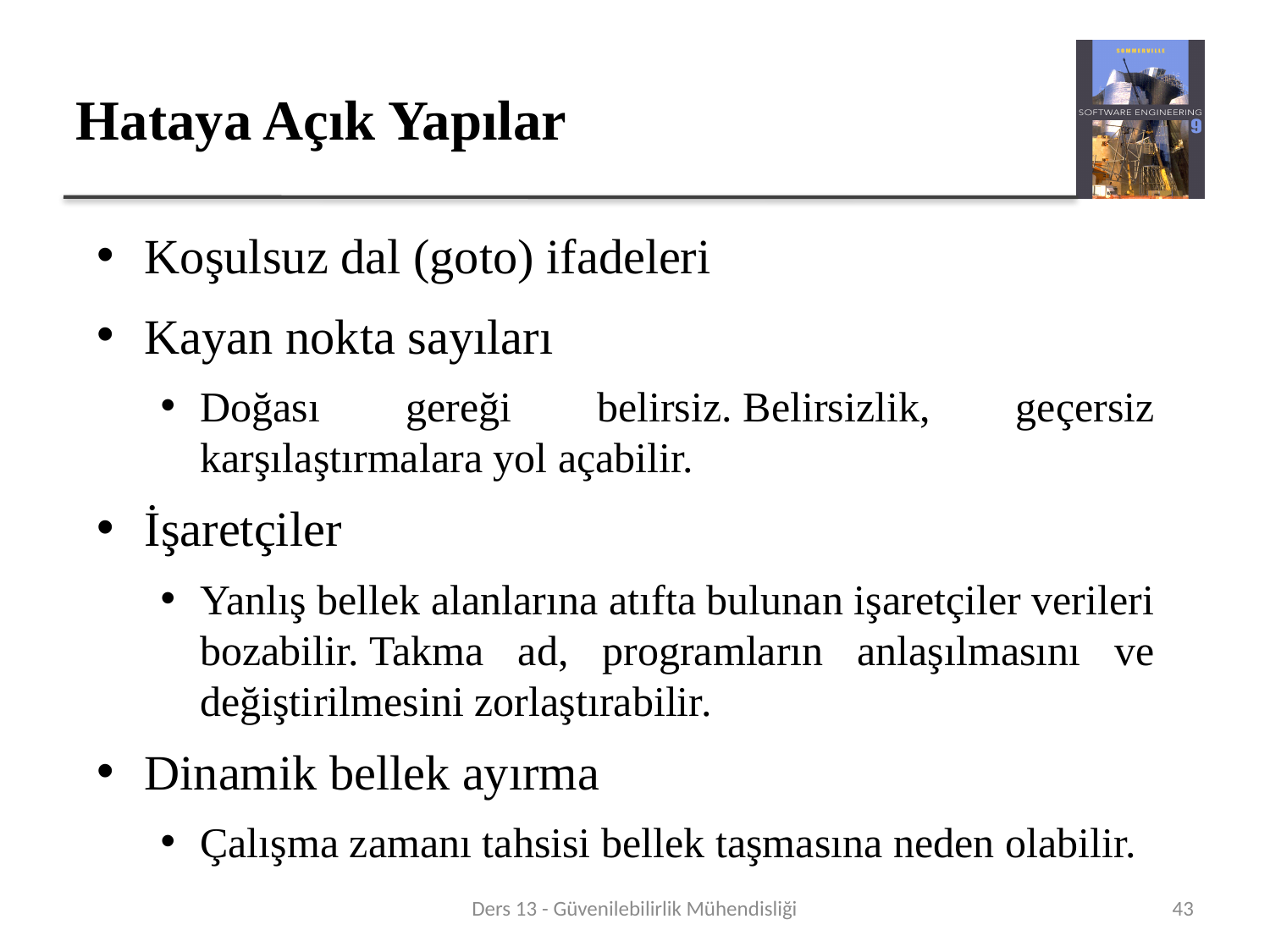

# Hataya Açık Yapılar
Koşulsuz dal (goto) ifadeleri
Kayan nokta sayıları
Doğası gereği belirsiz. Belirsizlik, geçersiz karşılaştırmalara yol açabilir.
İşaretçiler
Yanlış bellek alanlarına atıfta bulunan işaretçiler verileri bozabilir. Takma ad, programların anlaşılmasını ve değiştirilmesini zorlaştırabilir.
Dinamik bellek ayırma
Çalışma zamanı tahsisi bellek taşmasına neden olabilir.
Ders 13 - Güvenilebilirlik Mühendisliği
43